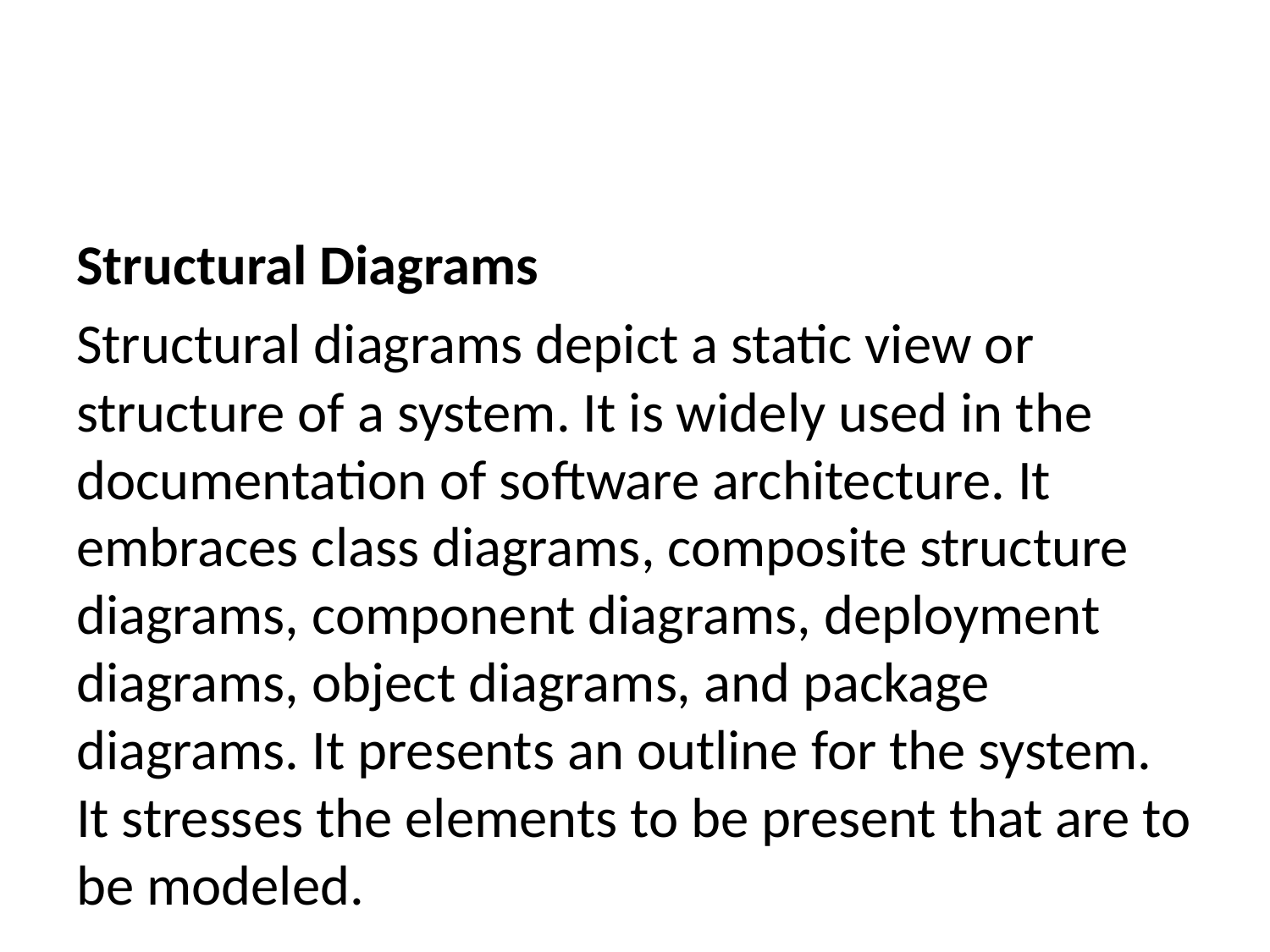

Structural Diagrams
Structural diagrams depict a static view or structure of a system. It is widely used in the documentation of software architecture. It embraces class diagrams, composite structure diagrams, component diagrams, deployment diagrams, object diagrams, and package diagrams. It presents an outline for the system. It stresses the elements to be present that are to be modeled.